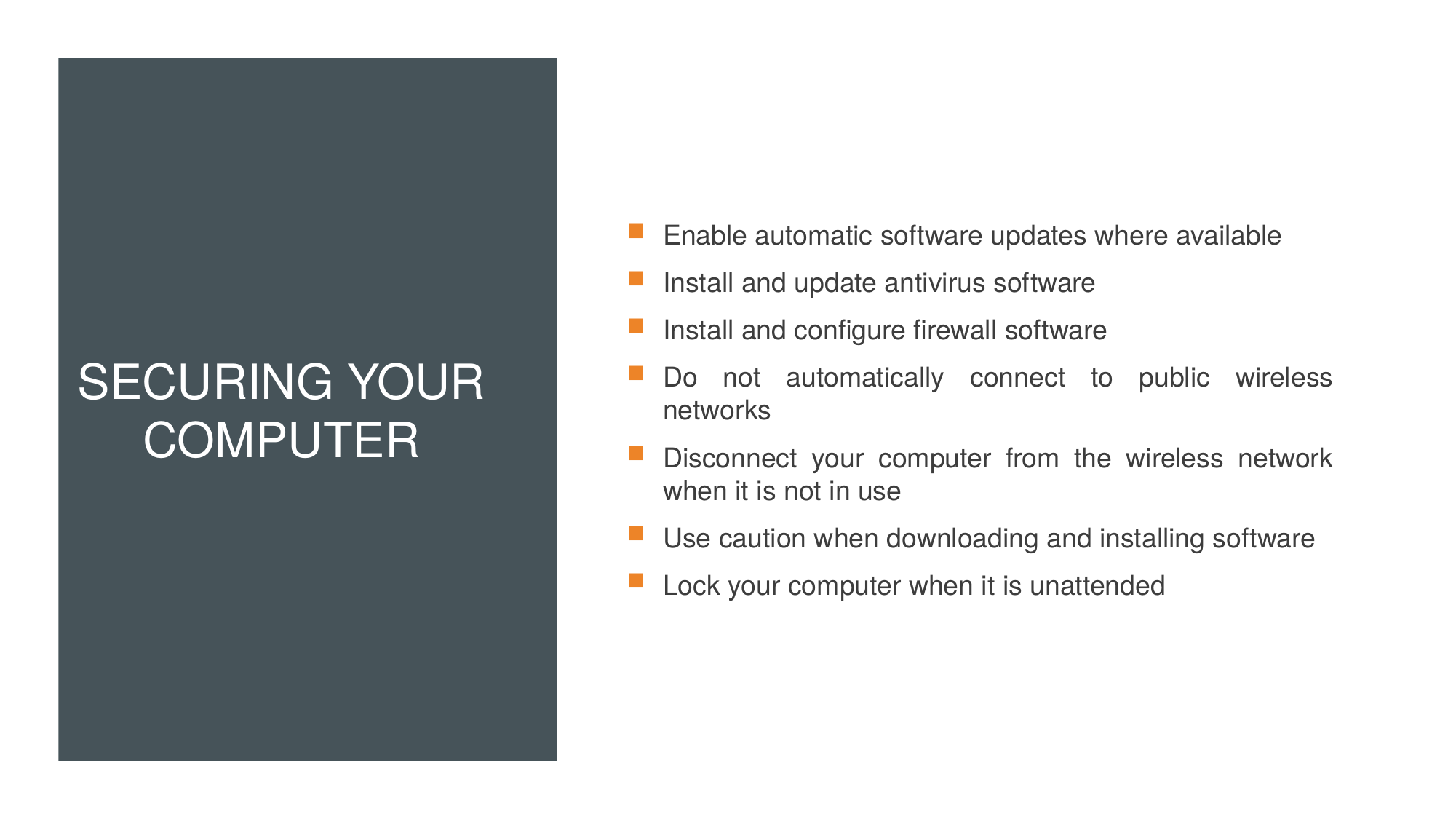

# Securing your computer
Enable automatic software updates where available
Install and update antivirus software
Install and configure firewall software
Do not automatically connect to public wireless networks
Disconnect your computer from the wireless network when it is not in use
Use caution when downloading and installing software
Lock your computer when it is unattended